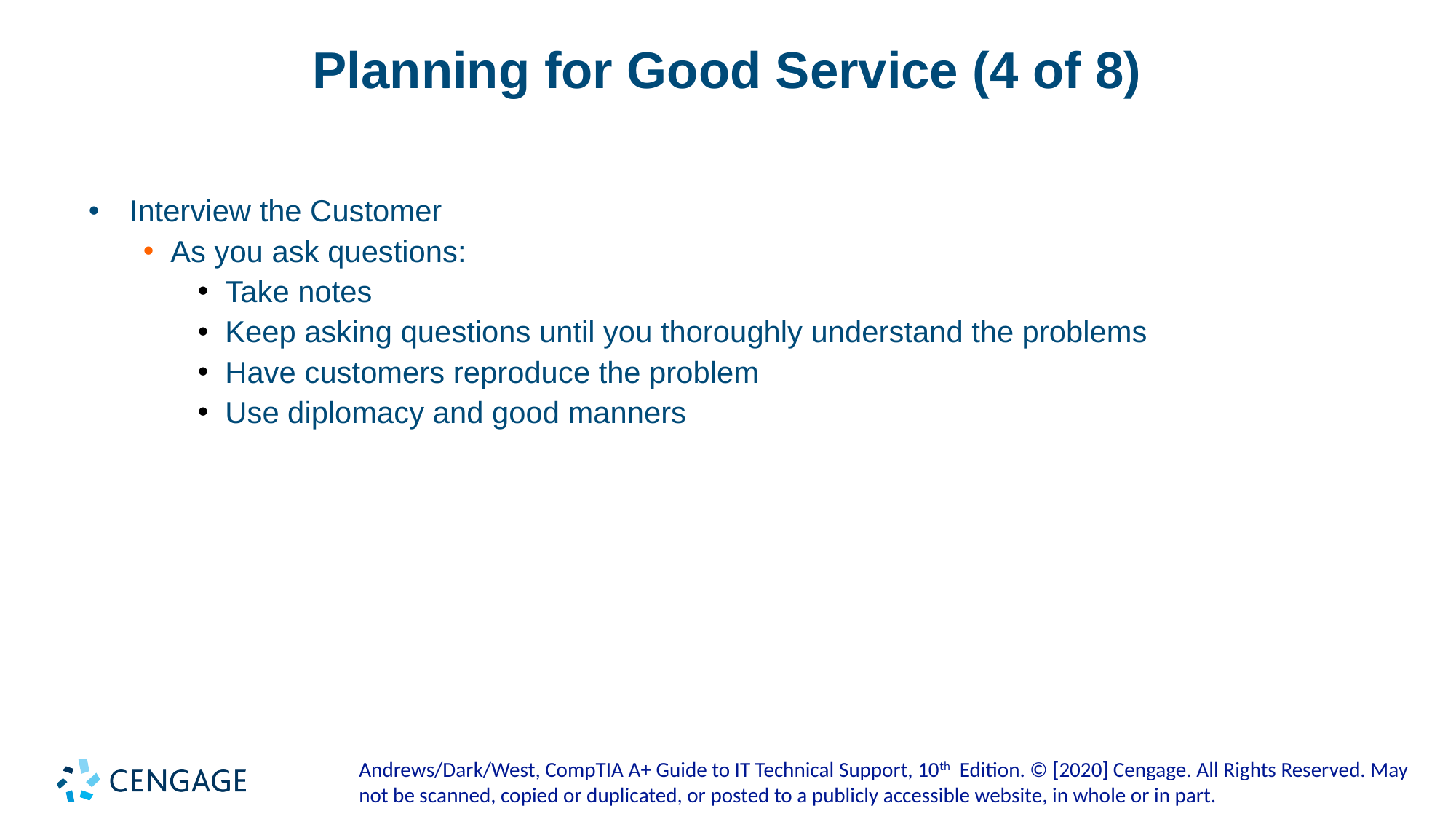

# Planning for Good Service (4 of 8)
Interview the Customer
As you ask questions:
Take notes
Keep asking questions until you thoroughly understand the problems
Have customers reproduce the problem
Use diplomacy and good manners